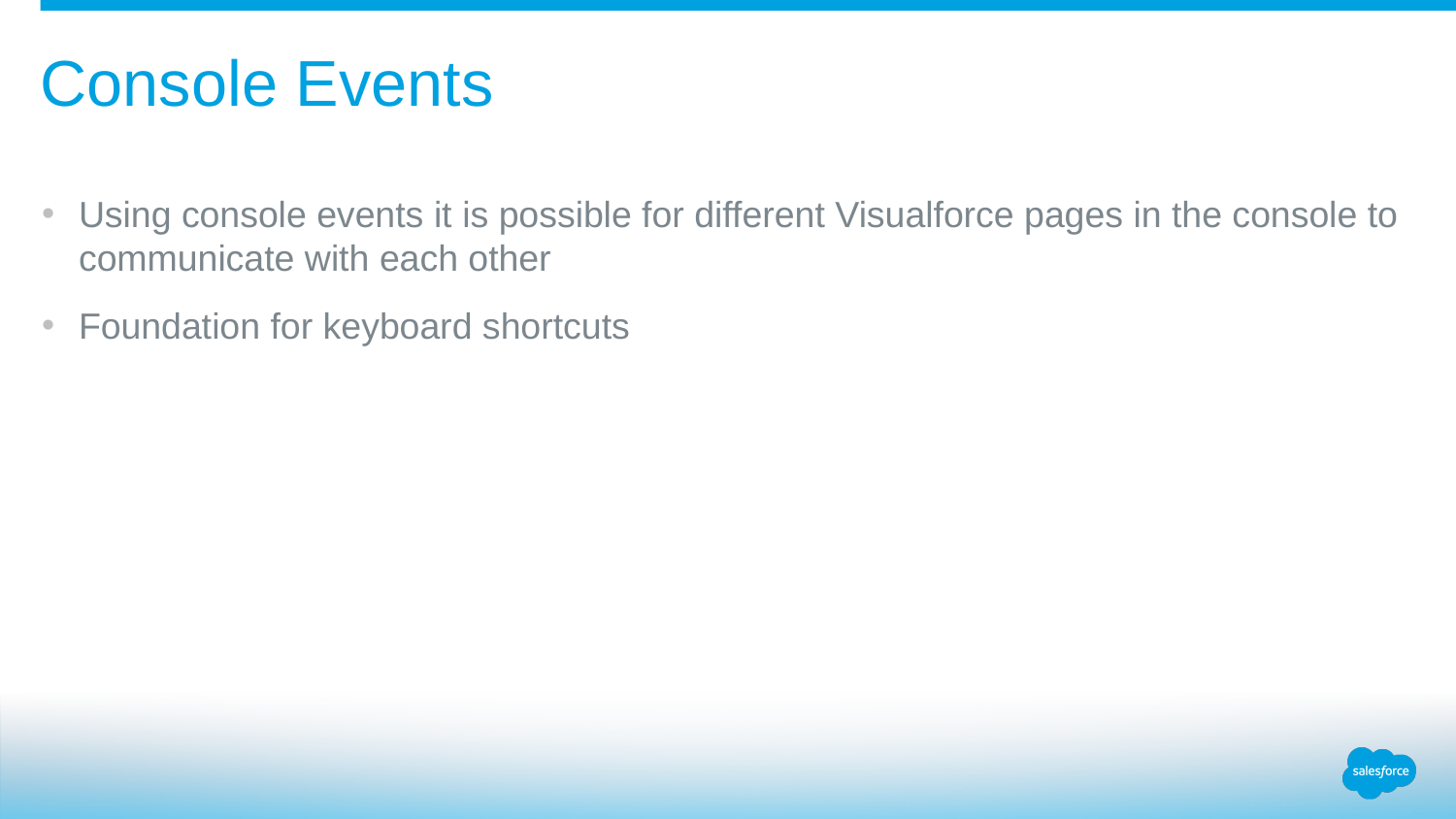

# Console Events
Using console events it is possible for different Visualforce pages in the console to communicate with each other
Foundation for keyboard shortcuts